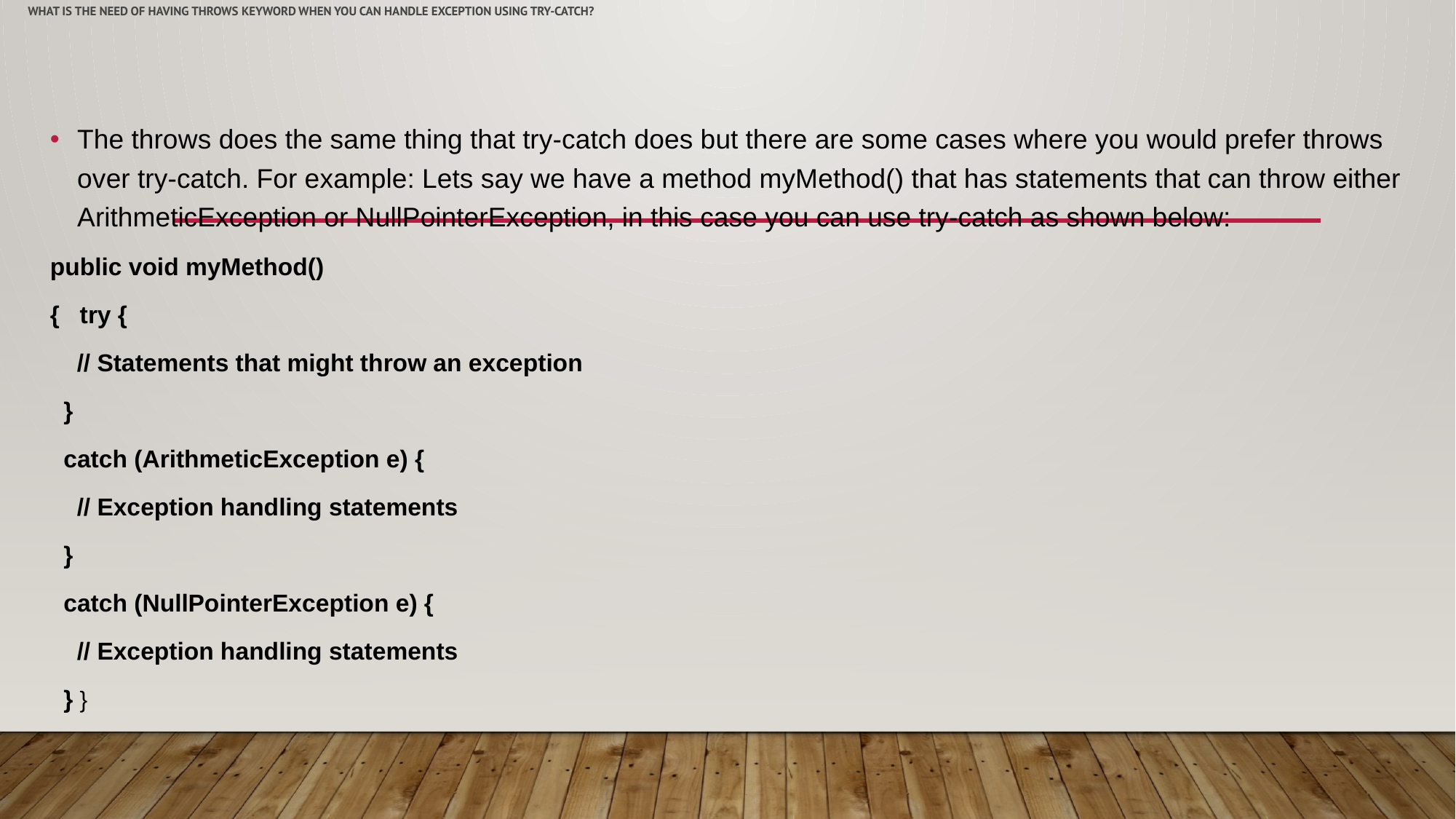

# What is the need of having throws keyword when you can handle exception using try-catch?
The throws does the same thing that try-catch does but there are some cases where you would prefer throws over try-catch. For example: Lets say we have a method myMethod() that has statements that can throw either ArithmeticException or NullPointerException, in this case you can use try-catch as shown below:
public void myMethod()
{   try {
    // Statements that might throw an exception
  }
  catch (ArithmeticException e) {
    // Exception handling statements
  }
  catch (NullPointerException e) {
    // Exception handling statements
  } }